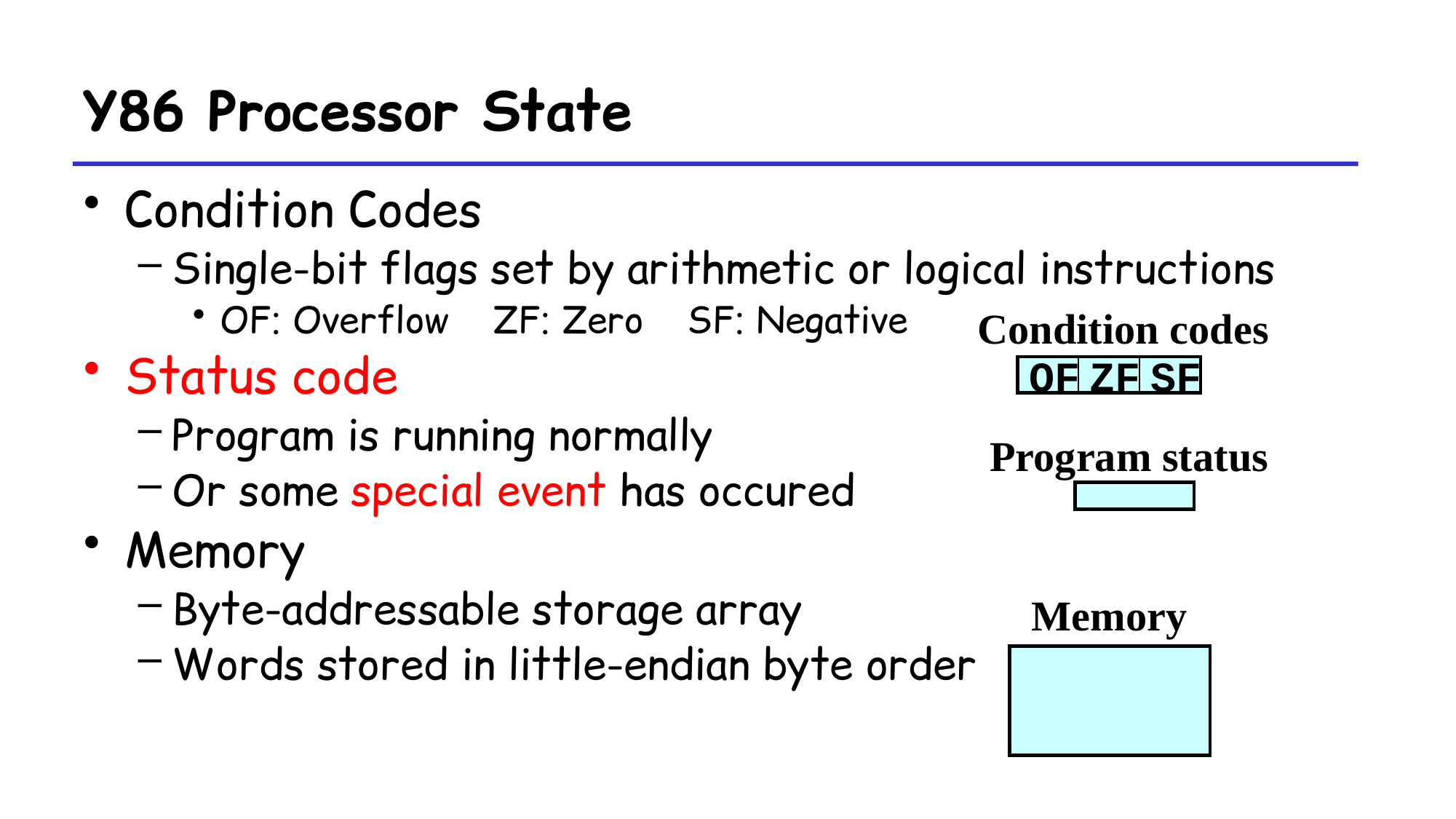

# Y86 Processor State
Condition Codes
Single-bit flags set by arithmetic or logical instructions
OF: Overflow    ZF: Zero    SF: Negative
Status code
Program is running normally
Or some special event has occured
Memory
Byte-addressable storage array
Words stored in little-endian byte order
Condition codes
OF

ZF
SF
Program status

Memory